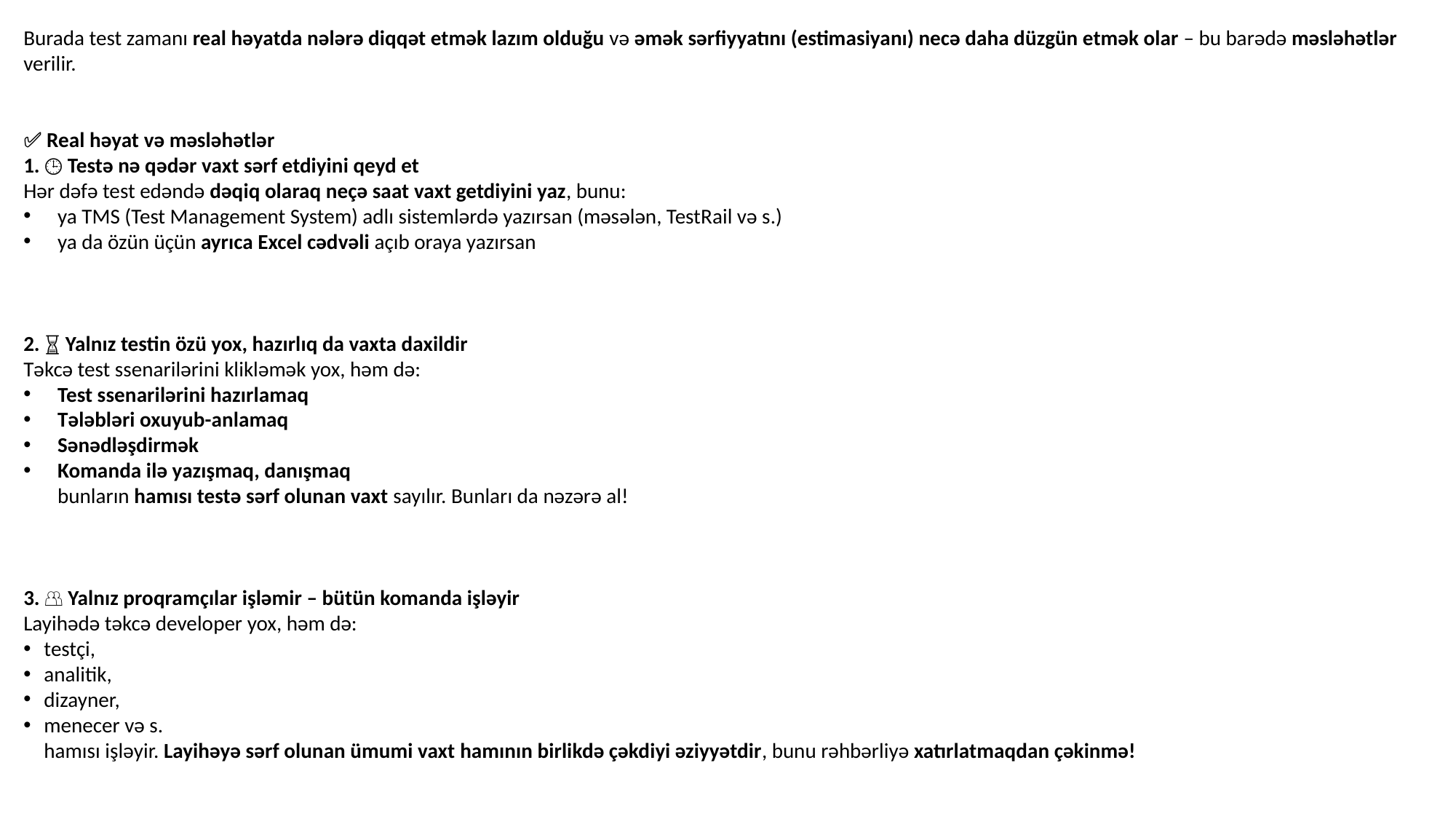

Burada test zamanı real həyatda nələrə diqqət etmək lazım olduğu və əmək sərfiyyatını (estimasiyanı) necə daha düzgün etmək olar – bu barədə məsləhətlər verilir.

✅ Real həyat və məsləhətlər
1. 🕒 Testə nə qədər vaxt sərf etdiyini qeyd et
Hər dəfə test edəndə dəqiq olaraq neçə saat vaxt getdiyini yaz, bunu:
ya TMS (Test Management System) adlı sistemlərdə yazırsan (məsələn, TestRail və s.)
ya da özün üçün ayrıca Excel cədvəli açıb oraya yazırsan

2. ⏳ Yalnız testin özü yox, hazırlıq da vaxta daxildir
Təkcə test ssenarilərini klikləmək yox, həm də:
Test ssenarilərini hazırlamaq
Tələbləri oxuyub-anlamaq
Sənədləşdirmək
Komanda ilə yazışmaq, danışmaq
bunların hamısı testə sərf olunan vaxt sayılır. Bunları da nəzərə al!

3. 👥 Yalnız proqramçılar işləmir – bütün komanda işləyir
Layihədə təkcə developer yox, həm də:
testçi,
analitik,
dizayner,
menecer və s.
hamısı işləyir. Layihəyə sərf olunan ümumi vaxt hamının birlikdə çəkdiyi əziyyətdir, bunu rəhbərliyə xatırlatmaqdan çəkinmə!